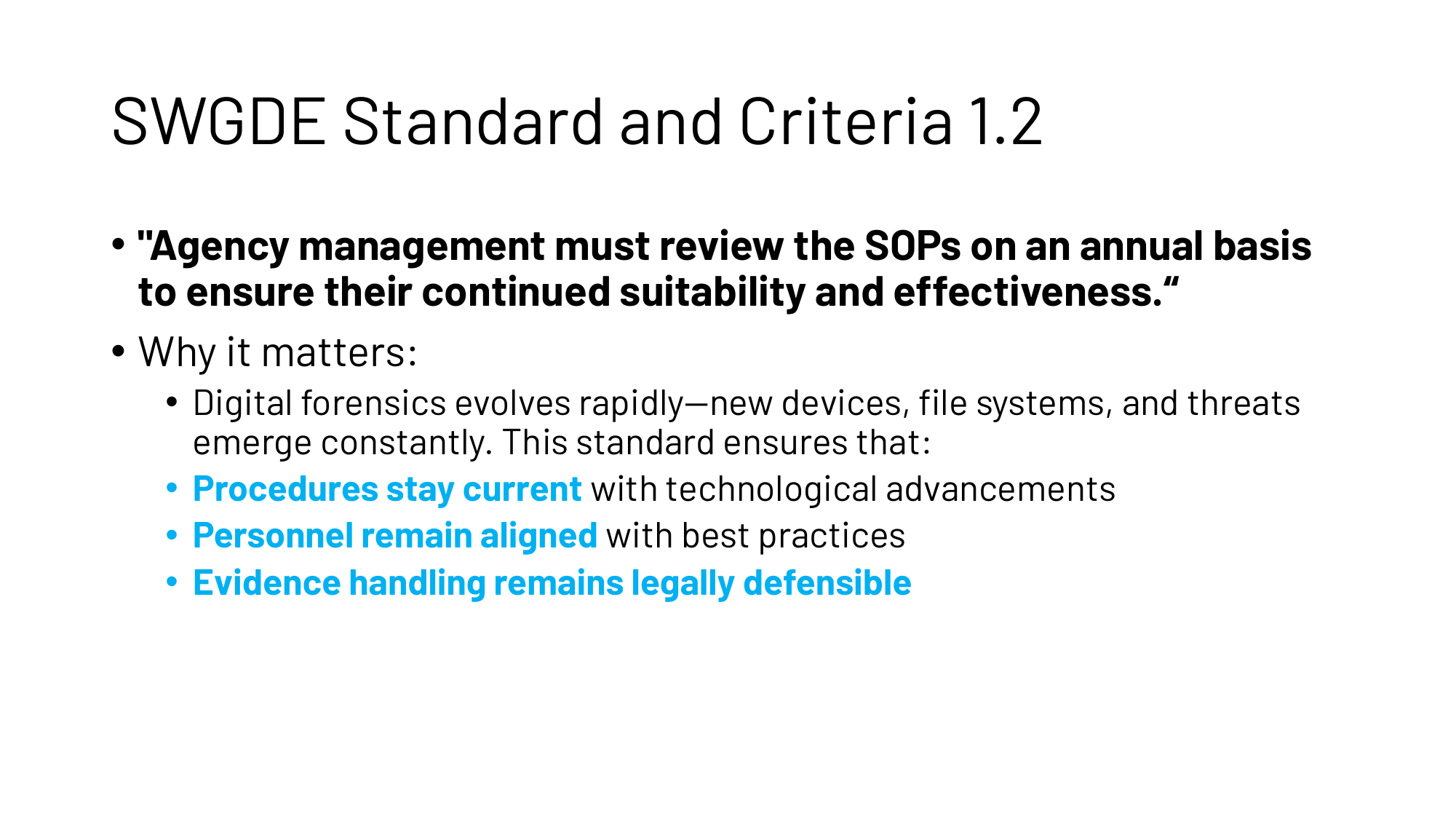

# SWGDE Standard and Criteria 1.2
"Agency management must review the SOPs on an annual basis to ensure their continued suitability and effectiveness.“
Why it matters:
Digital forensics evolves rapidly—new devices, file systems, and threats emerge constantly. This standard ensures that:
Procedures stay current with technological advancements
Personnel remain aligned with best practices
Evidence handling remains legally defensible